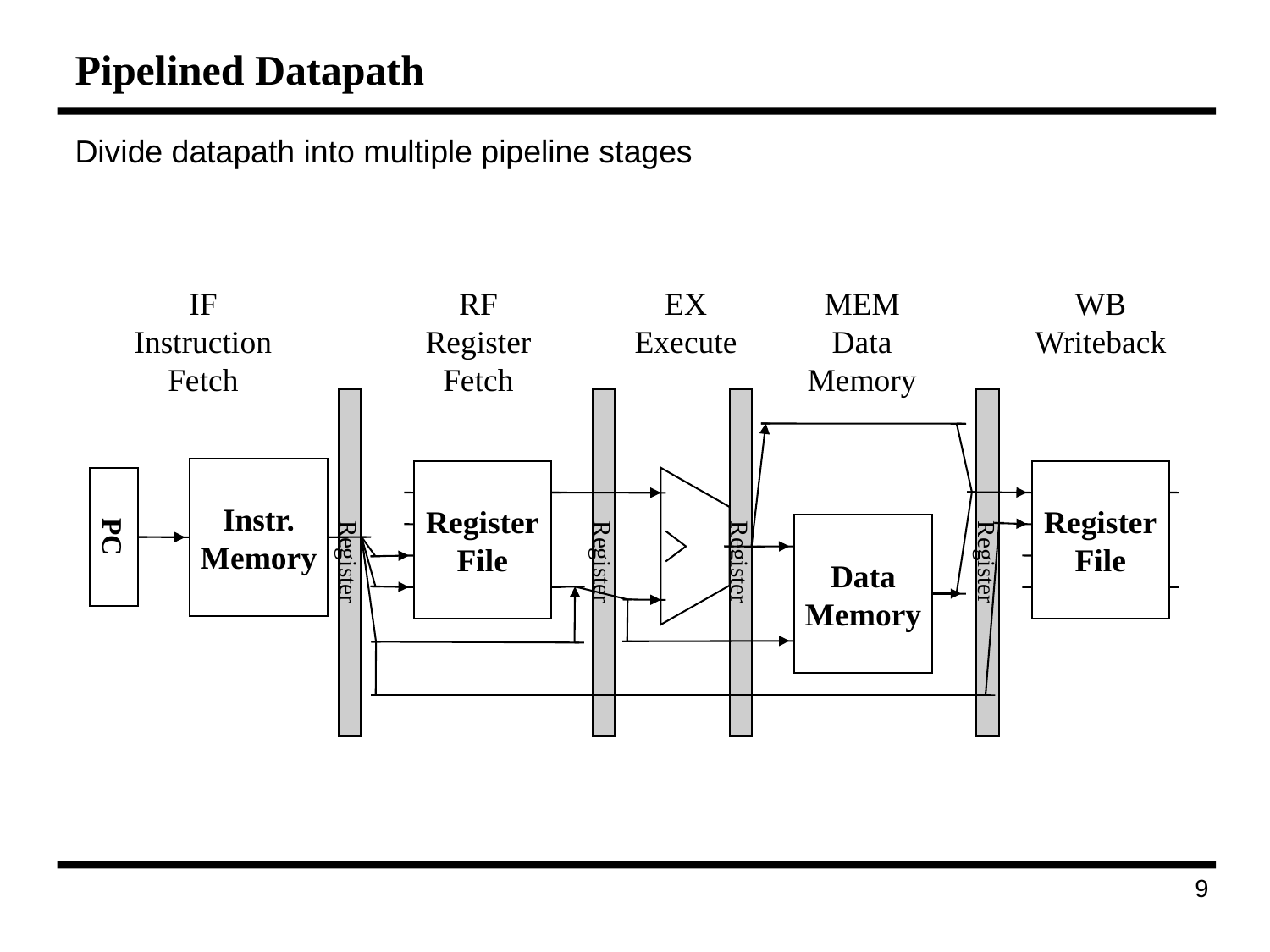

# Pipelined Datapath
Divide datapath into multiple pipeline stages
IF
Instruction
Fetch
RF
Register
Fetch
EX
Execute
MEM
Data
Memory
WB
Writeback
Register
Register
Register
Register

Instr.
Memory

Register
File

Register
File

PC

Data
Memory

9